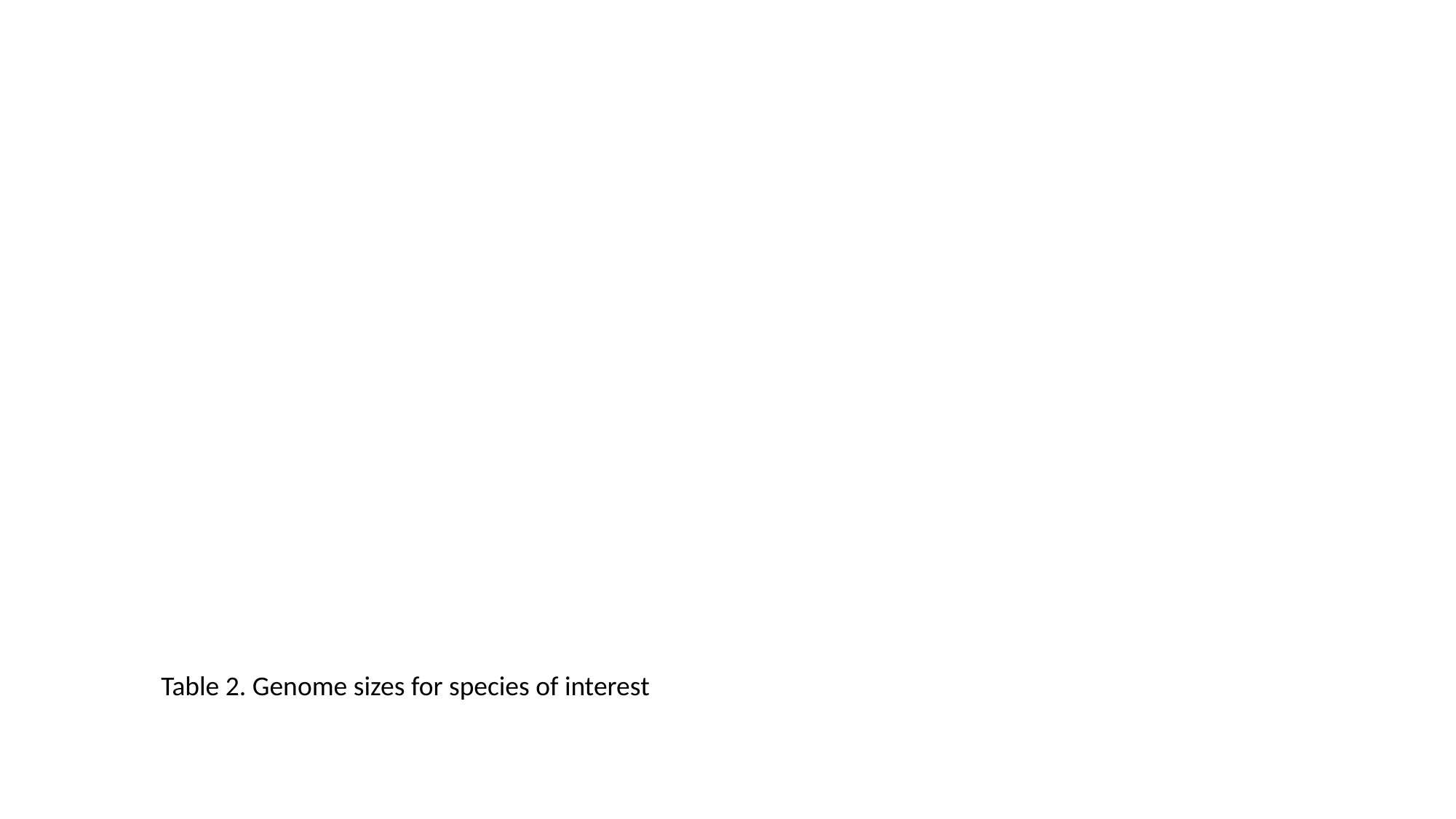

Table 2. Genome sizes for species of interest